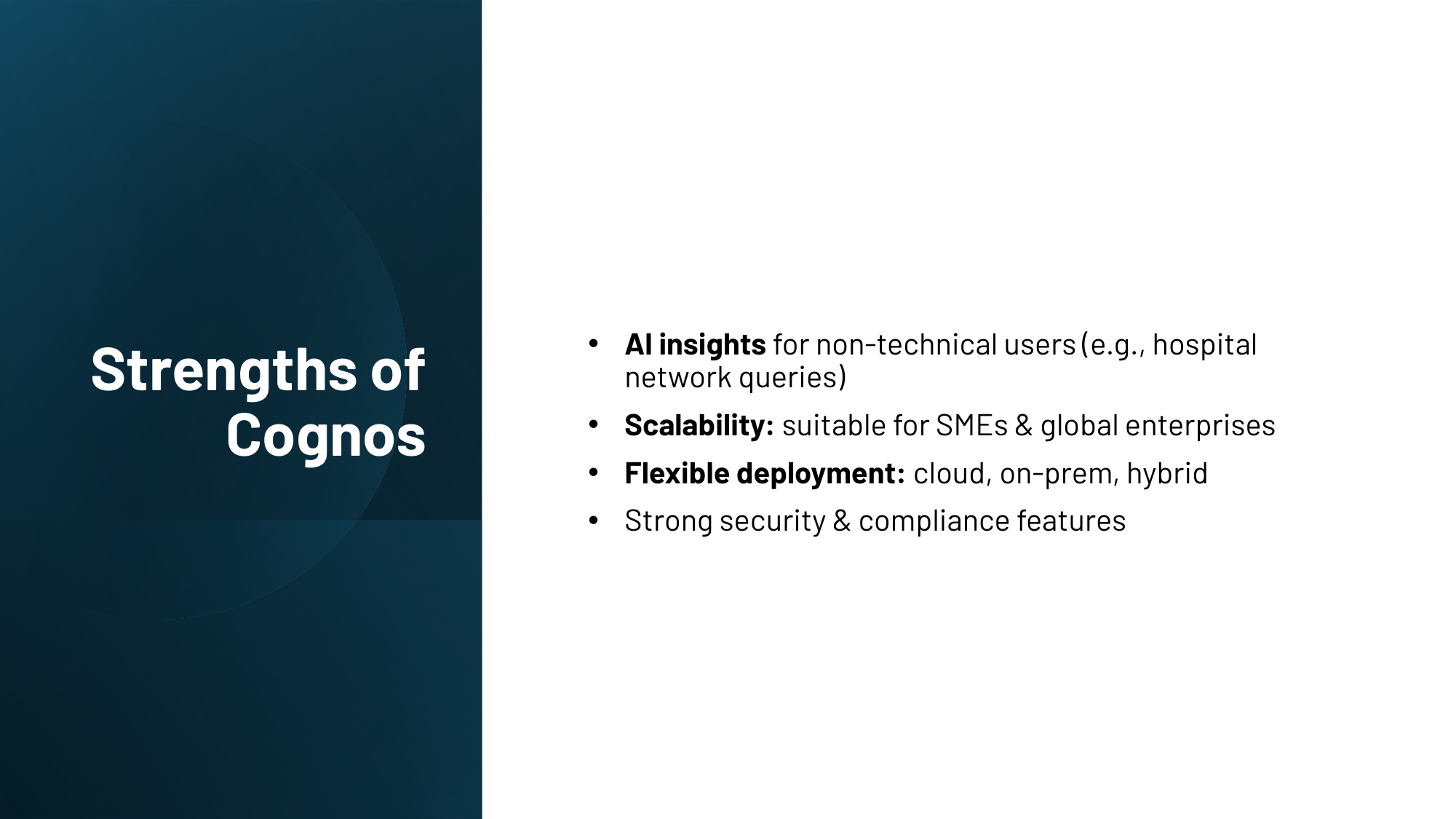

# Strengths of Cognos

AI insights for non-technical users (e.g., hospital network queries)
Scalability: suitable for SMEs & global enterprises
Flexible deployment: cloud, on-prem, hybrid
Strong security & compliance features